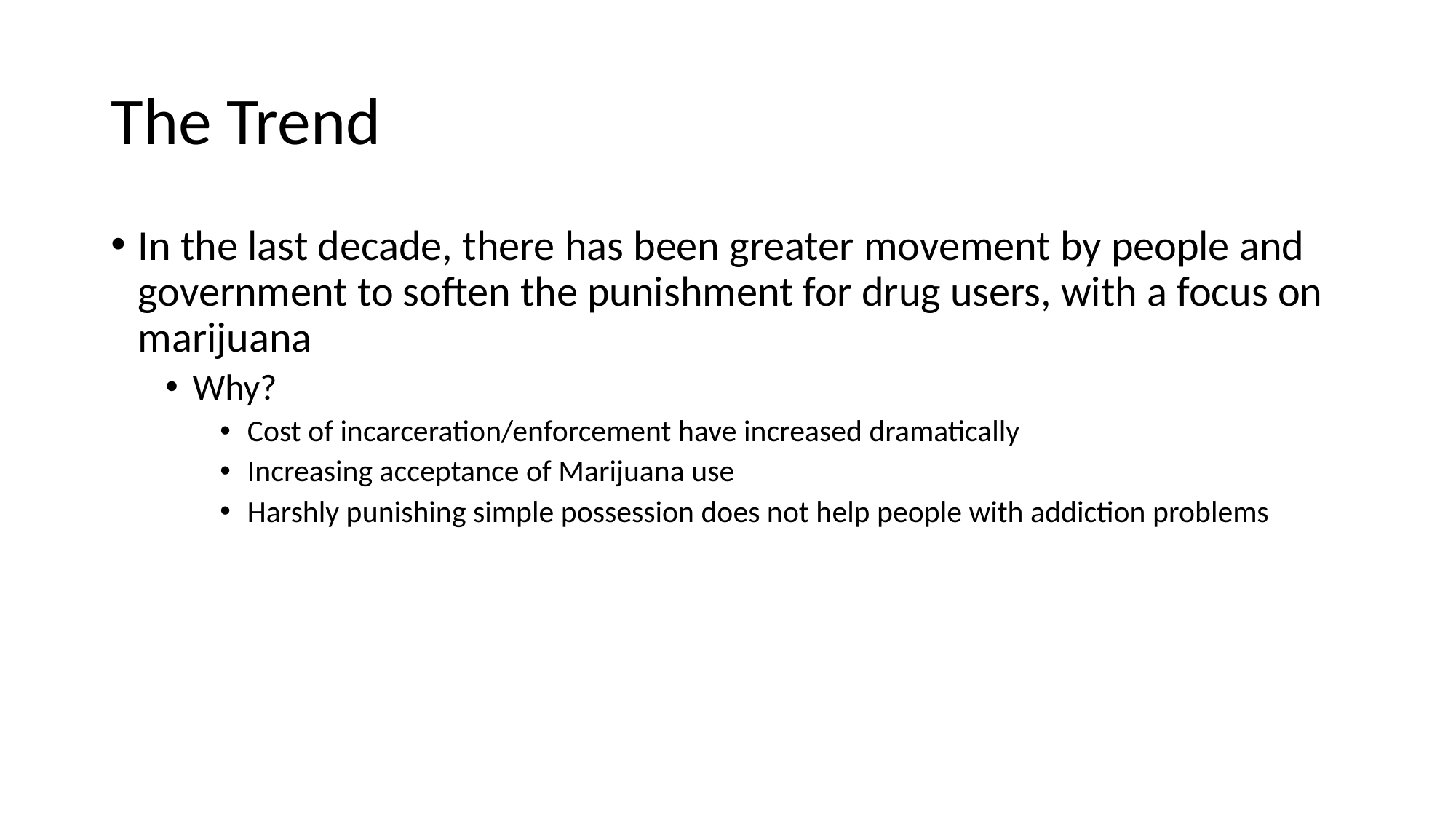

# The Trend
In the last decade, there has been greater movement by people and government to soften the punishment for drug users, with a focus on marijuana
Why?
Cost of incarceration/enforcement have increased dramatically
Increasing acceptance of Marijuana use
Harshly punishing simple possession does not help people with addiction problems